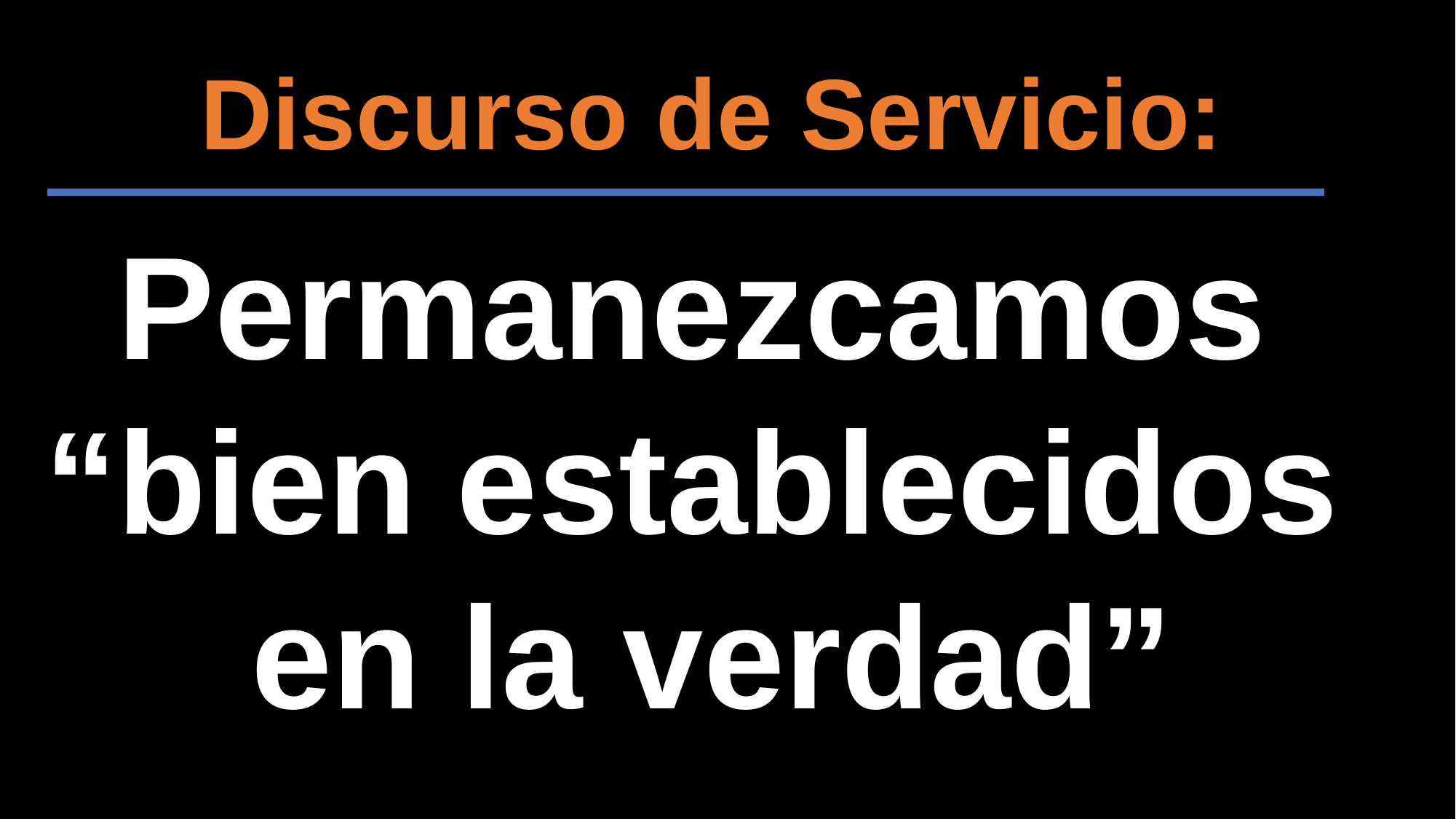

Discurso de Servicio:

Permanezcamos
“bien establecidos
en la verdad”